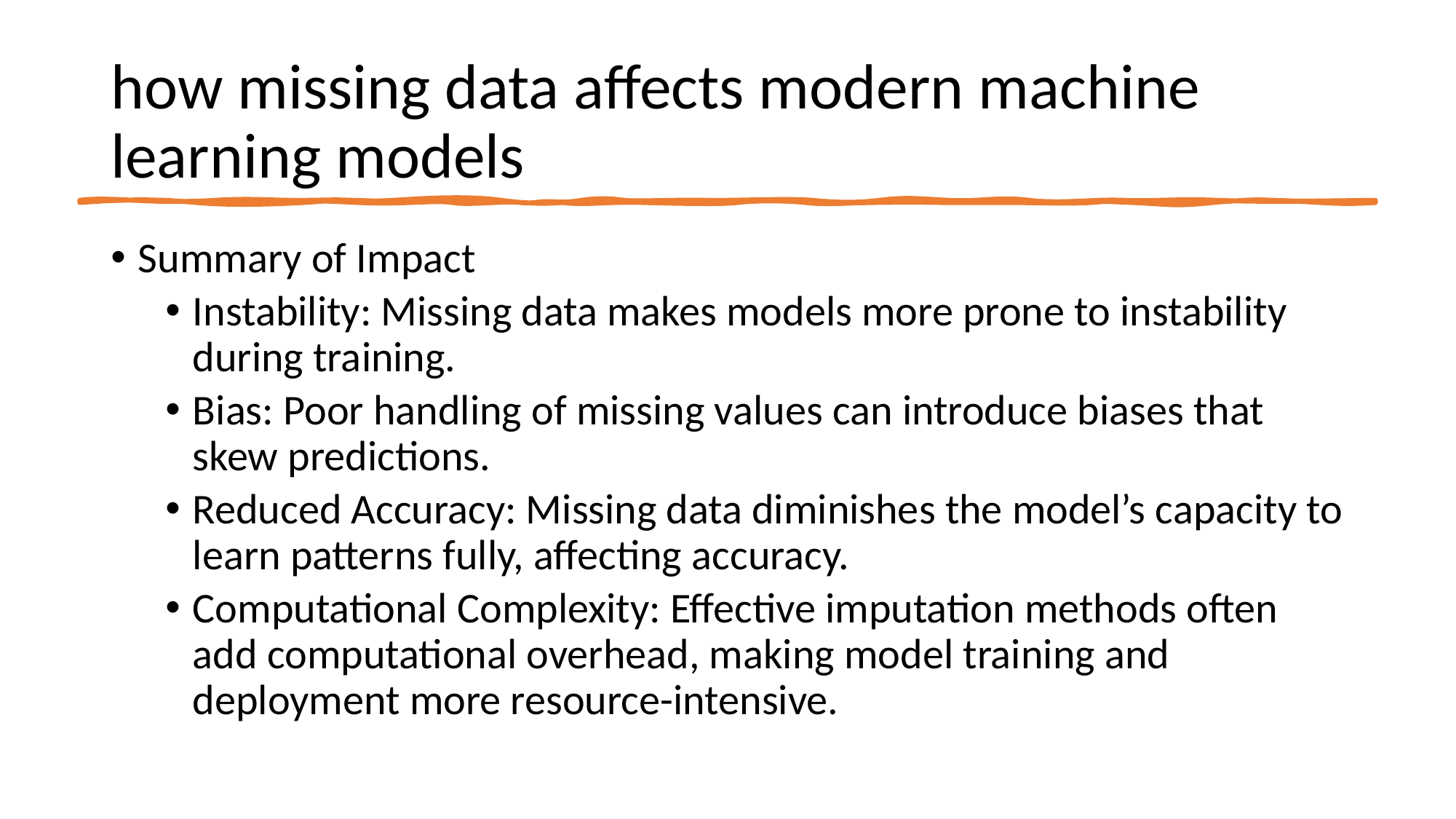

# how missing data affects modern machine learning models

Summary of Impact
Instability: Missing data makes models more prone to instability during training.
Bias: Poor handling of missing values can introduce biases that skew predictions.
Reduced Accuracy: Missing data diminishes the model’s capacity to learn patterns fully, affecting accuracy.
Computational Complexity: Effective imputation methods often add computational overhead, making model training and deployment more resource-intensive.